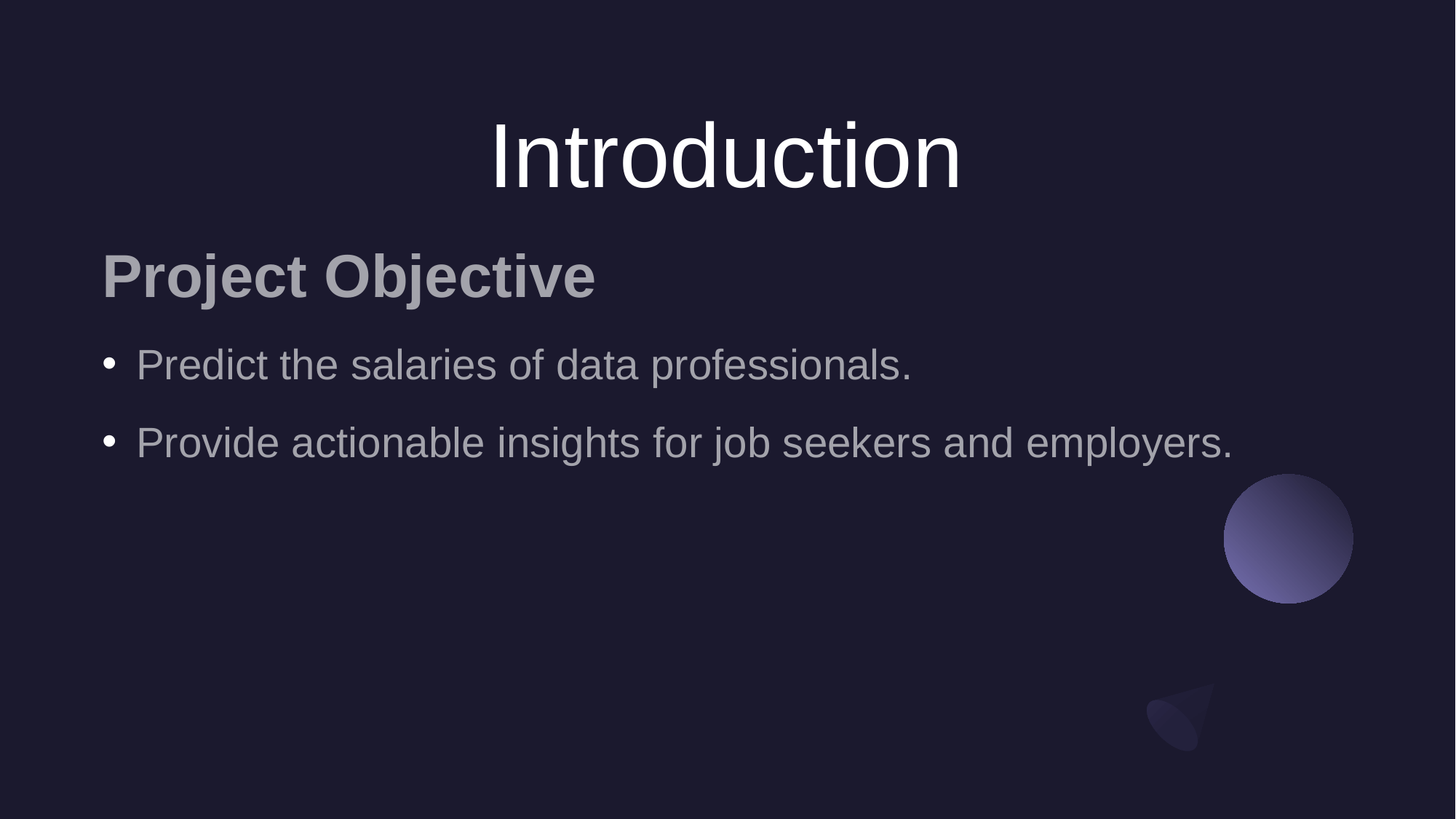

# Introduction
Project Objective
Predict the salaries of data professionals.
Provide actionable insights for job seekers and employers.